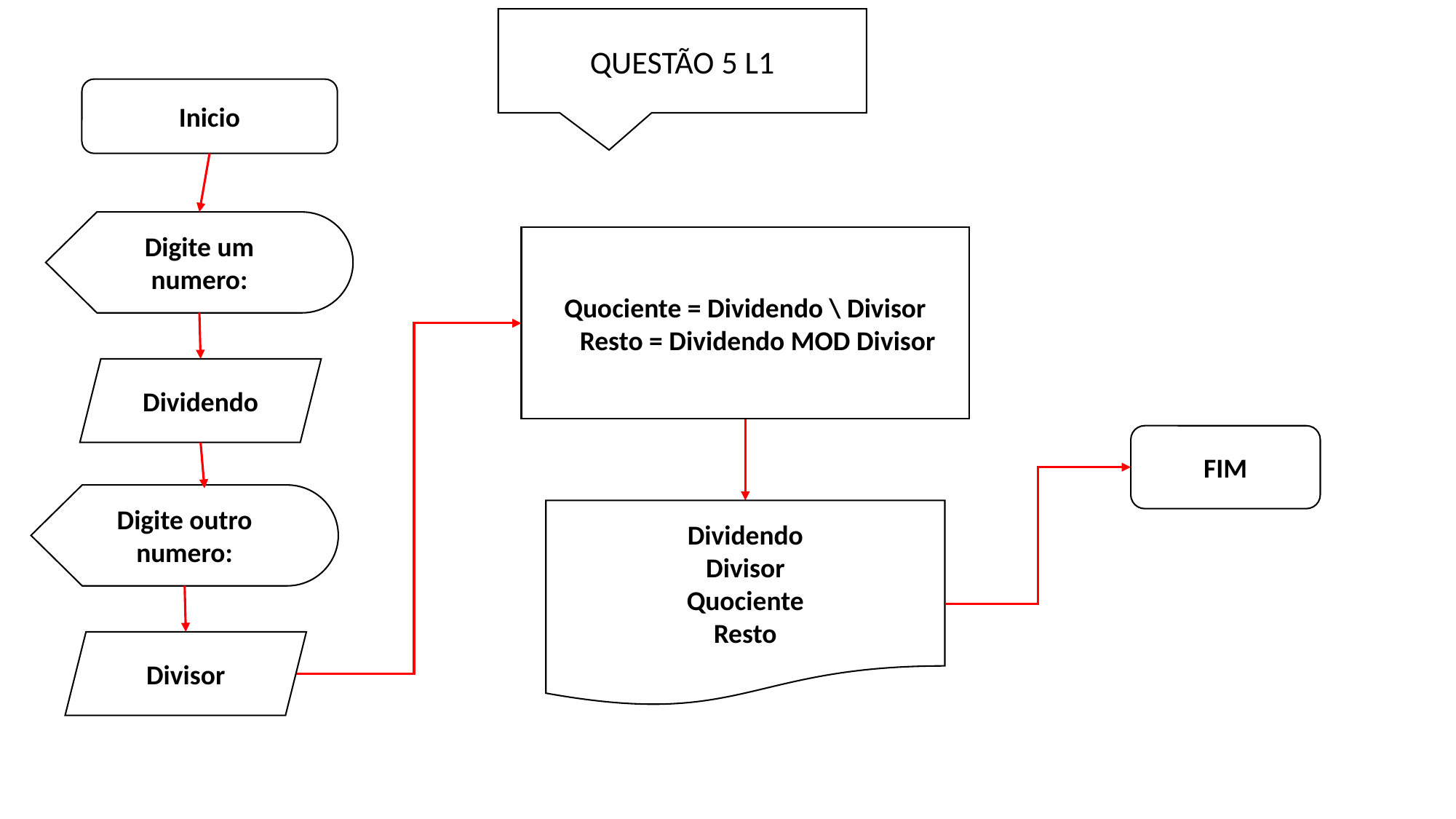

QUESTÃO 5 L1
Inicio
Digite um numero:
Quociente = Dividendo \ Divisor
    Resto = Dividendo MOD Divisor
Dividendo
FIM
Digite outro numero:
Dividendo
Divisor
Quociente
Resto
Divisor